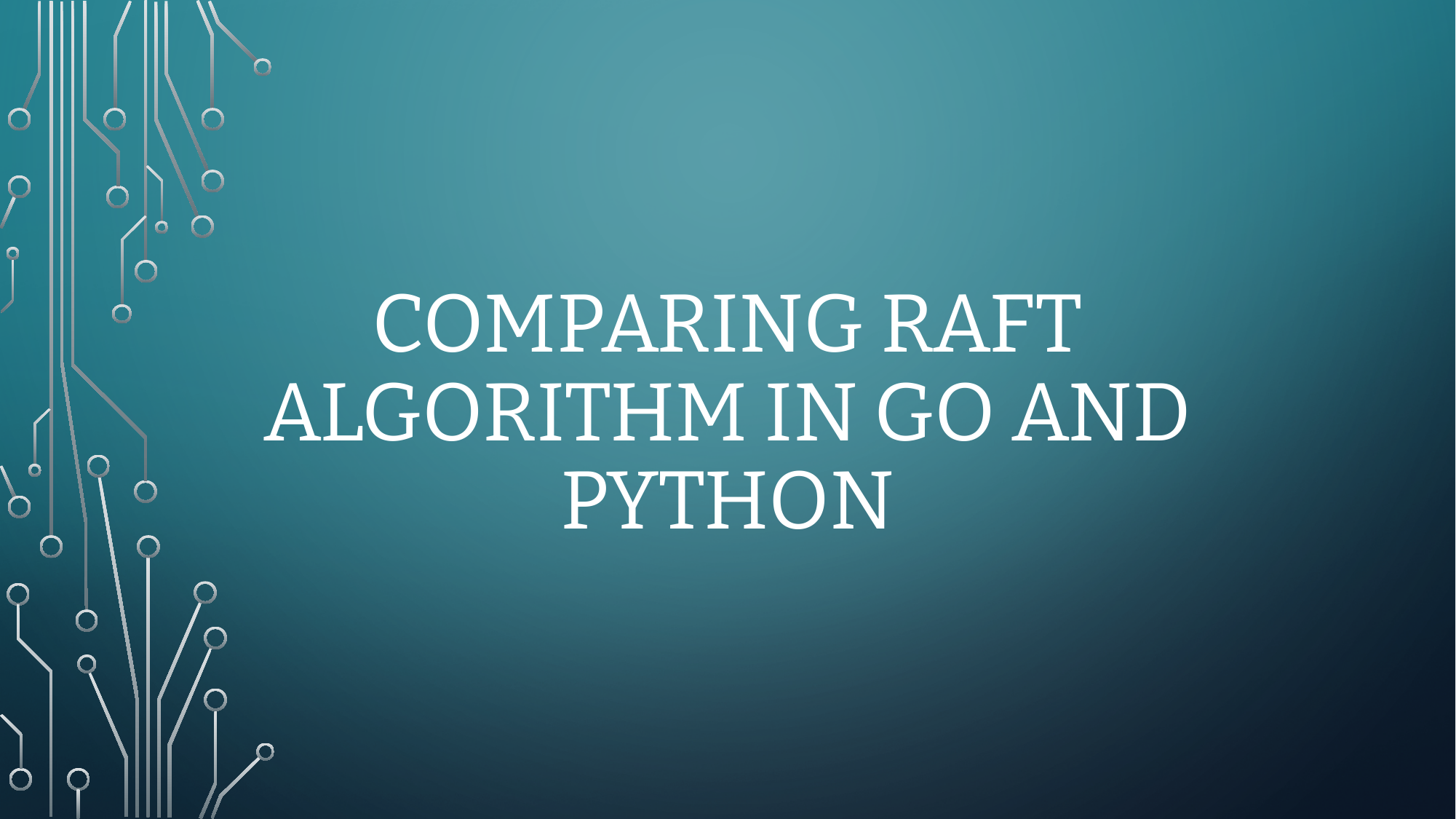

# Comparing Raft algorithm in go and Python